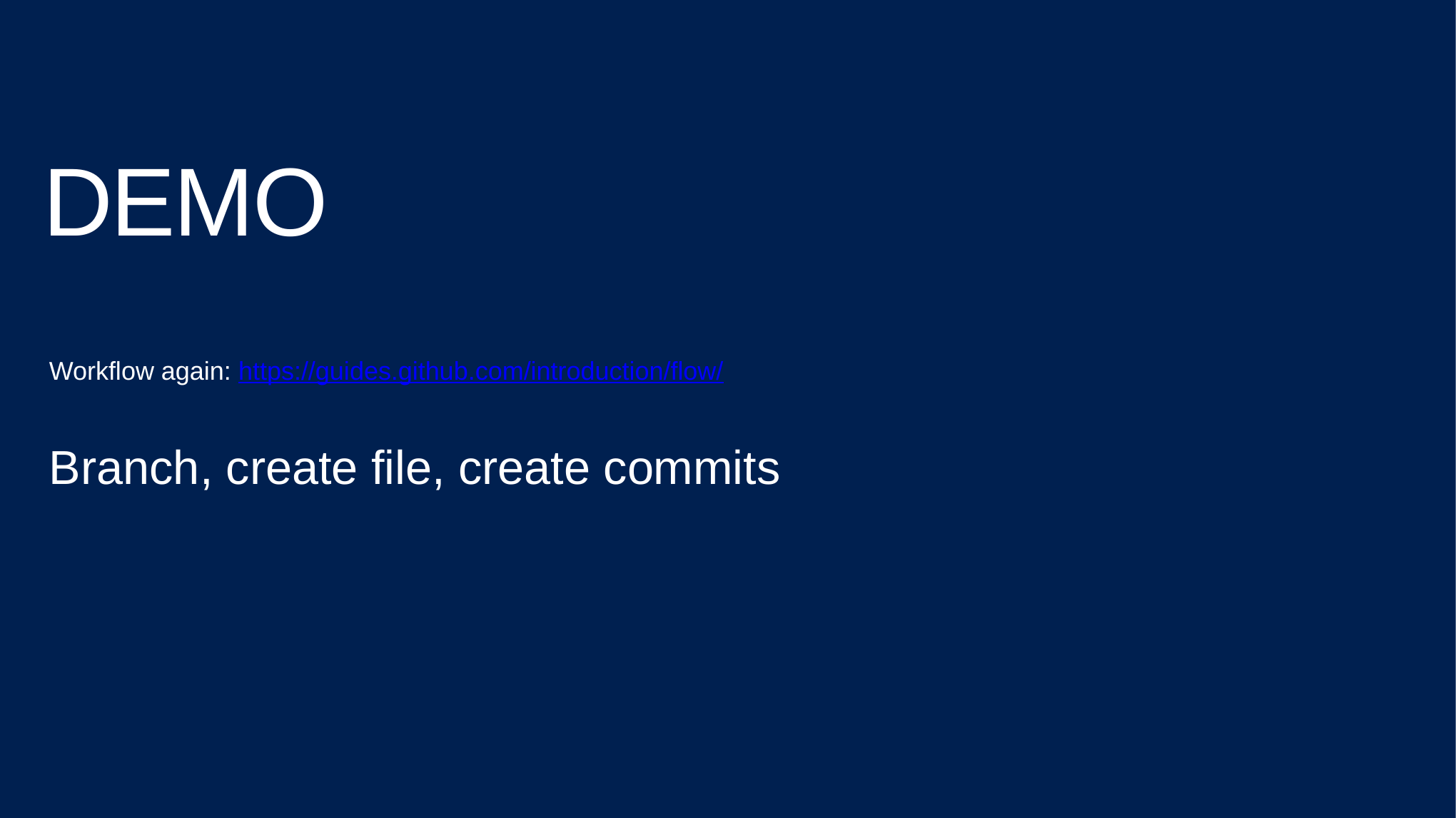

# DEMO
Workflow again: https://guides.github.com/introduction/flow/
Branch, create file, create commits